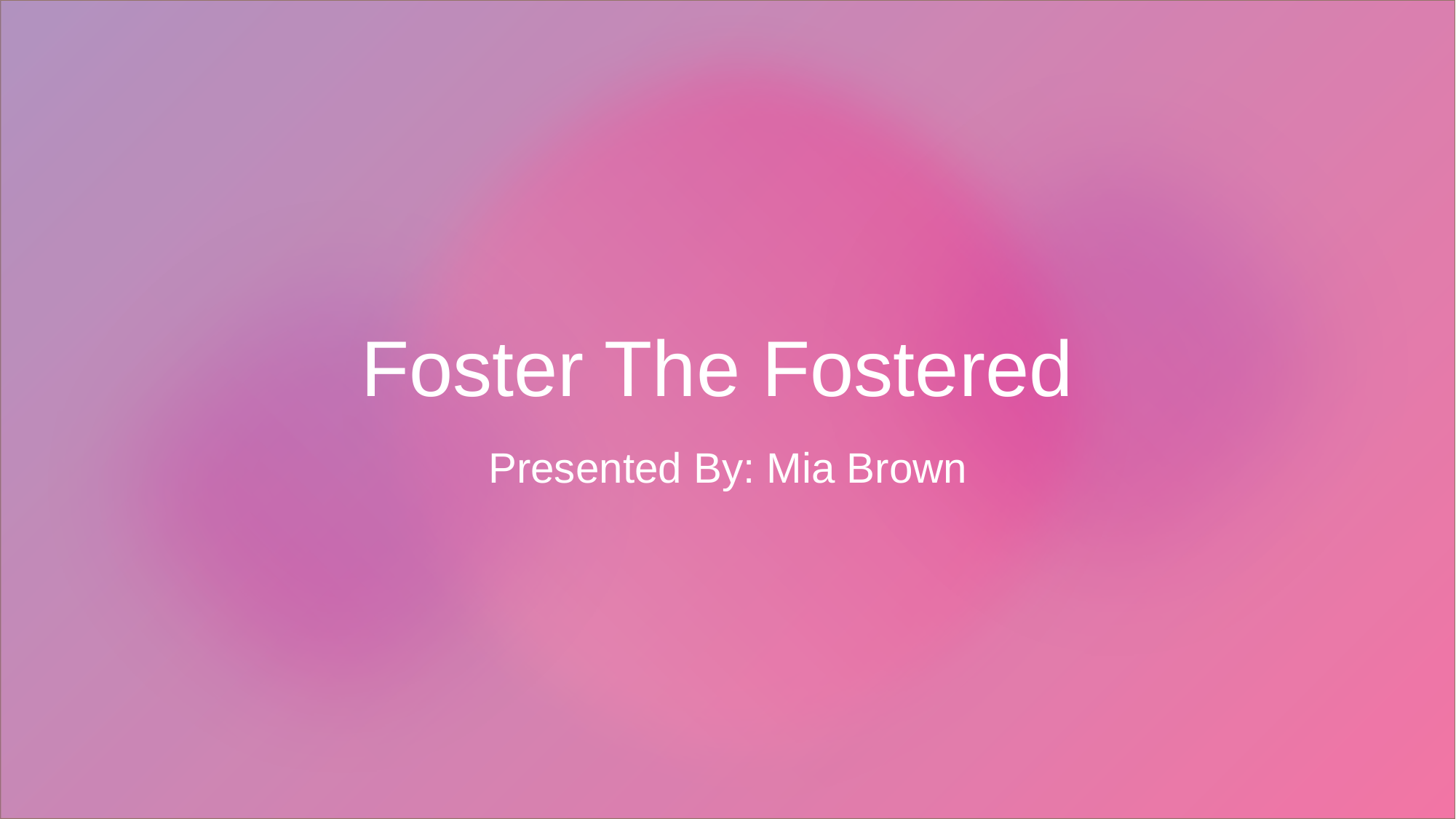

# Foster The Fostered
Presented By: Mia Brown